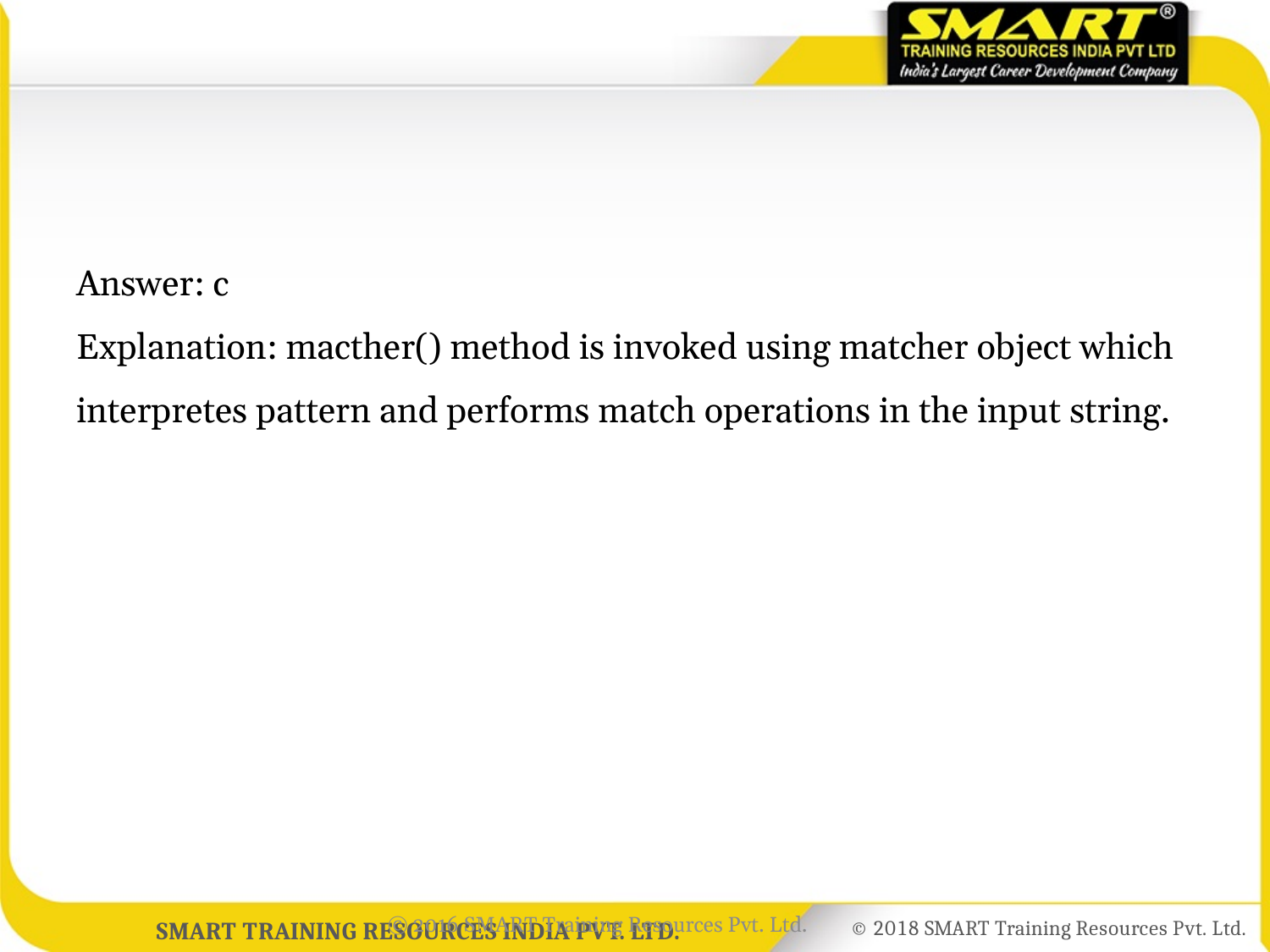

#
Answer: c
Explanation: macther() method is invoked using matcher object which interpretes pattern and performs match operations in the input string.
© 2016 SMART Training Resources Pvt. Ltd.